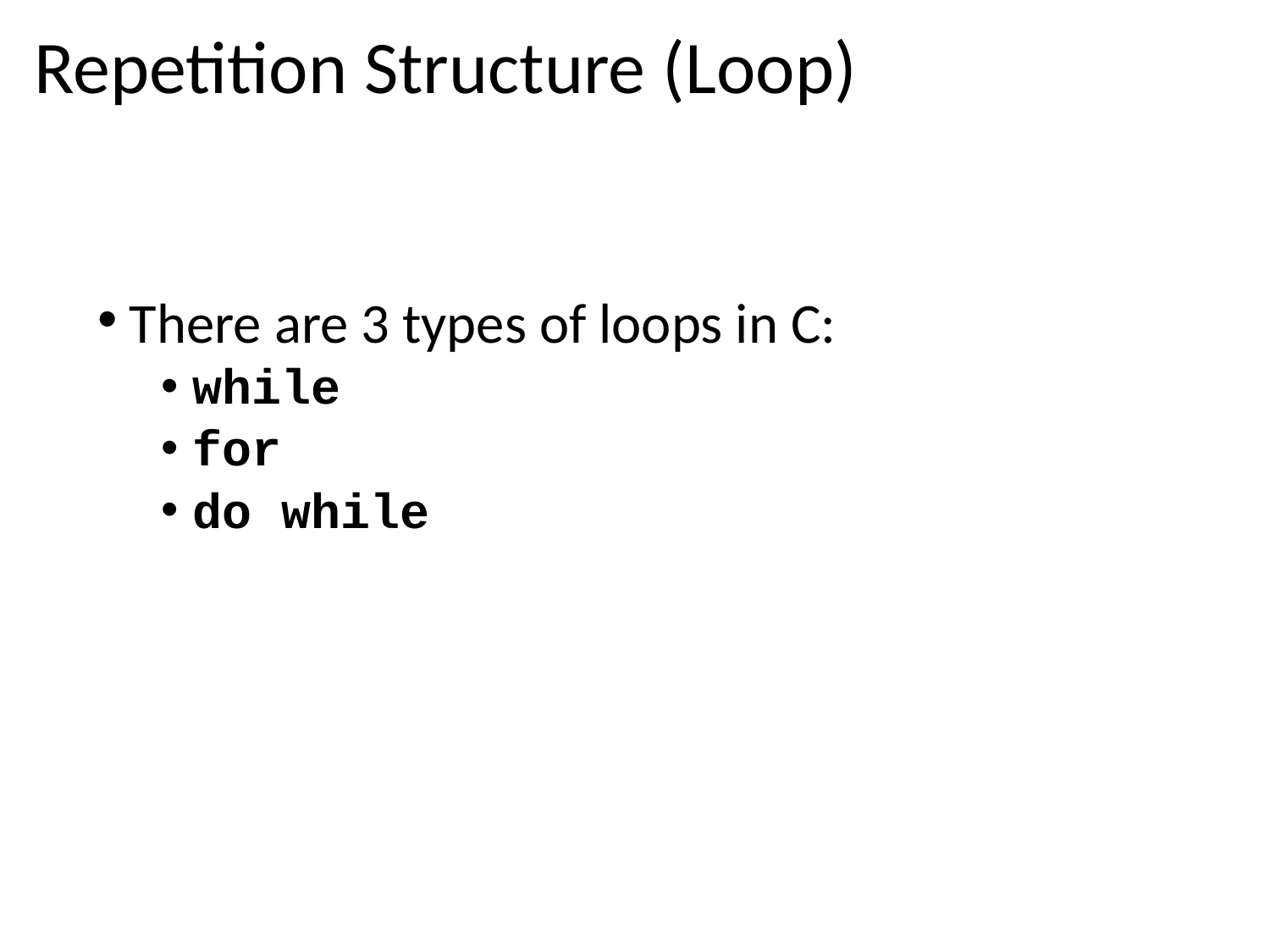

# Repetition Structure (Loop)

There are 3 types of loops in C:
while
for
do while